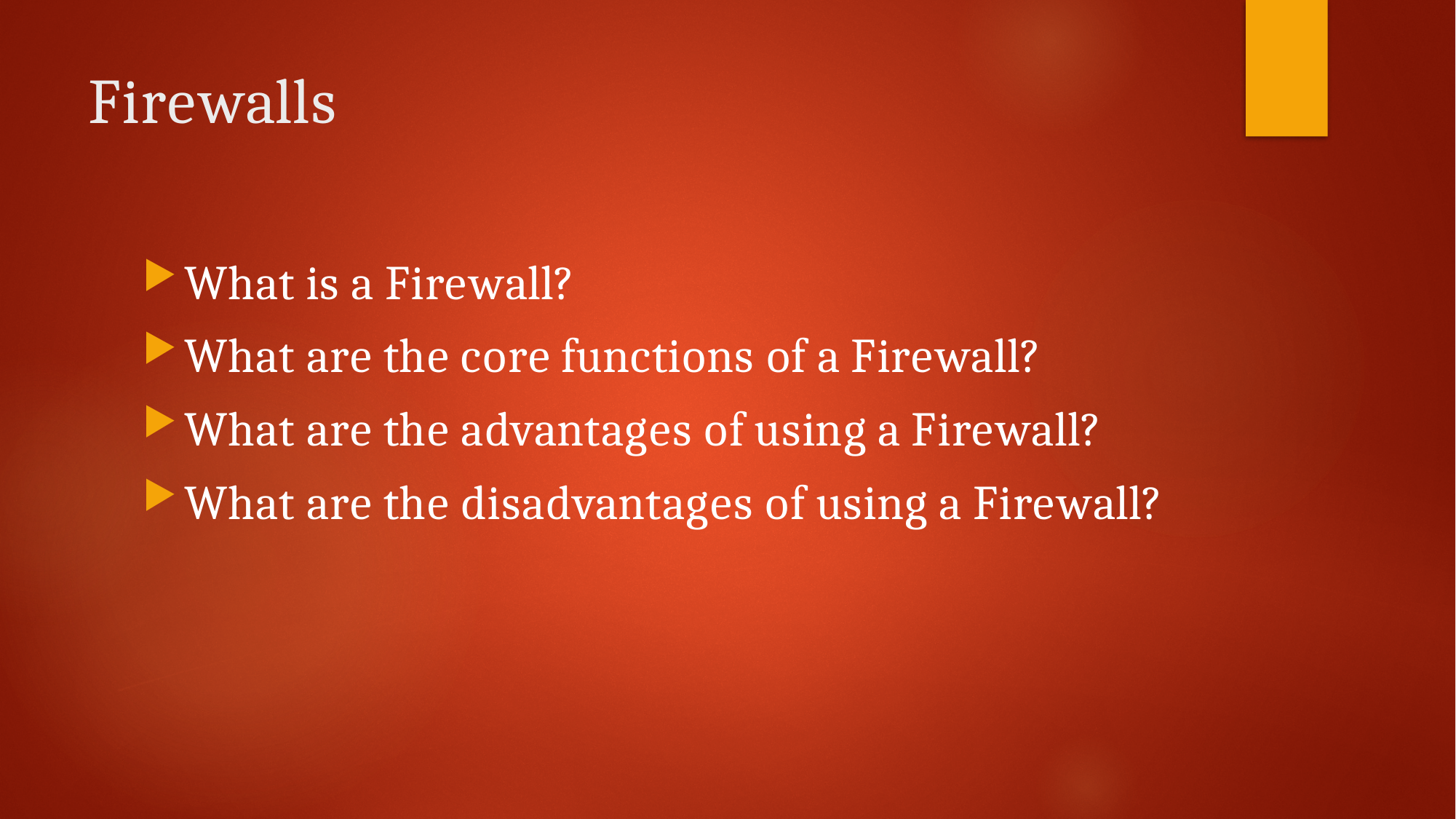

# Firewalls
What is a Firewall?
What are the core functions of a Firewall?
What are the advantages of using a Firewall?
What are the disadvantages of using a Firewall?